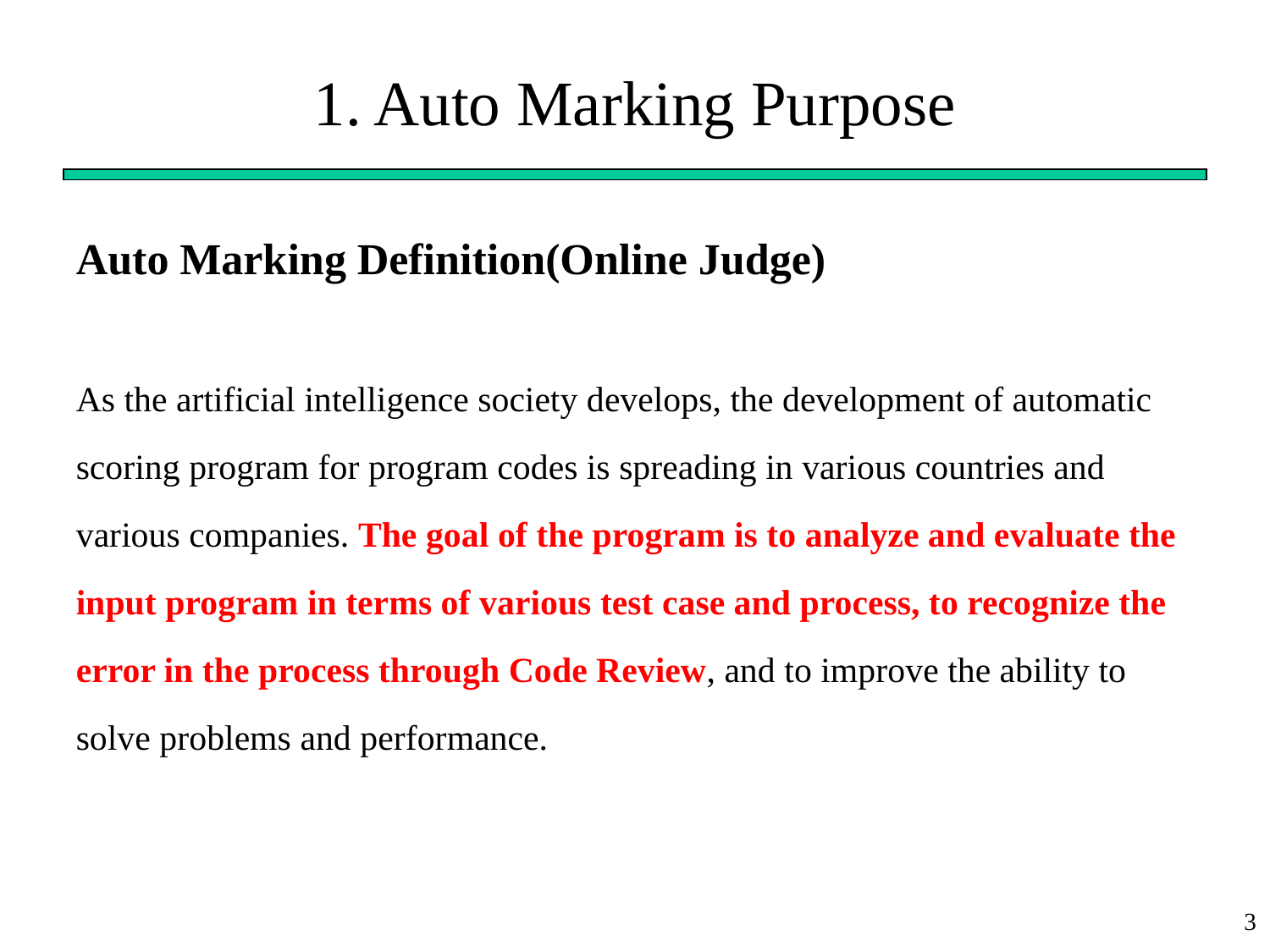

# 1. Auto Marking Purpose
Auto Marking Definition(Online Judge)

As the artificial intelligence society develops, the development of automatic scoring program for program codes is spreading in various countries and various companies. The goal of the program is to analyze and evaluate the input program in terms of various test case and process, to recognize the error in the process through Code Review, and to improve the ability to solve problems and performance.

3